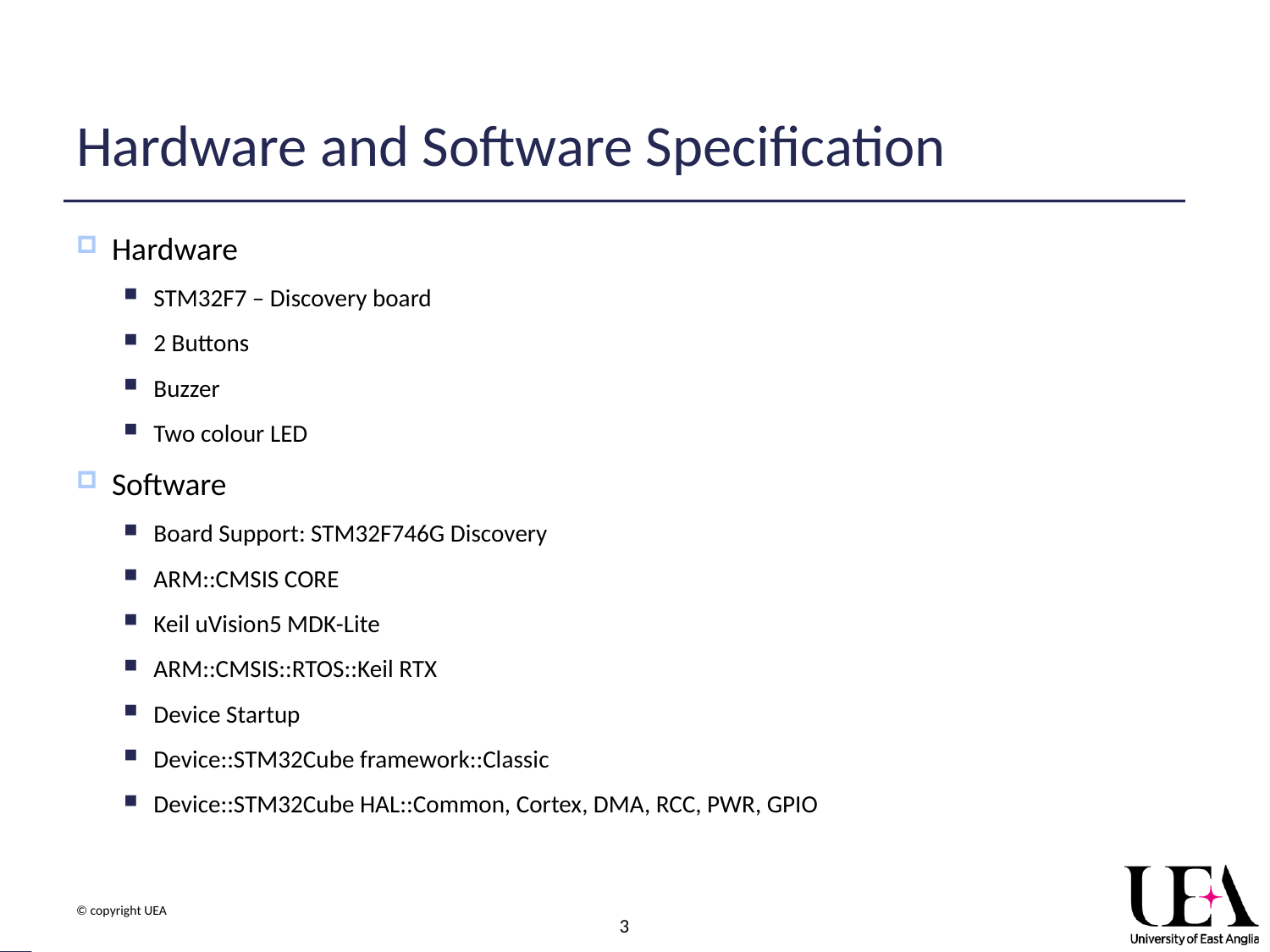

# Hardware and Software Specification
Hardware
STM32F7 – Discovery board
2 Buttons
Buzzer
Two colour LED
Software
Board Support: STM32F746G Discovery
ARM::CMSIS CORE
Keil uVision5 MDK-Lite
ARM::CMSIS::RTOS::Keil RTX
Device Startup
Device::STM32Cube framework::Classic
Device::STM32Cube HAL::Common, Cortex, DMA, RCC, PWR, GPIO

3
© copyright UEA